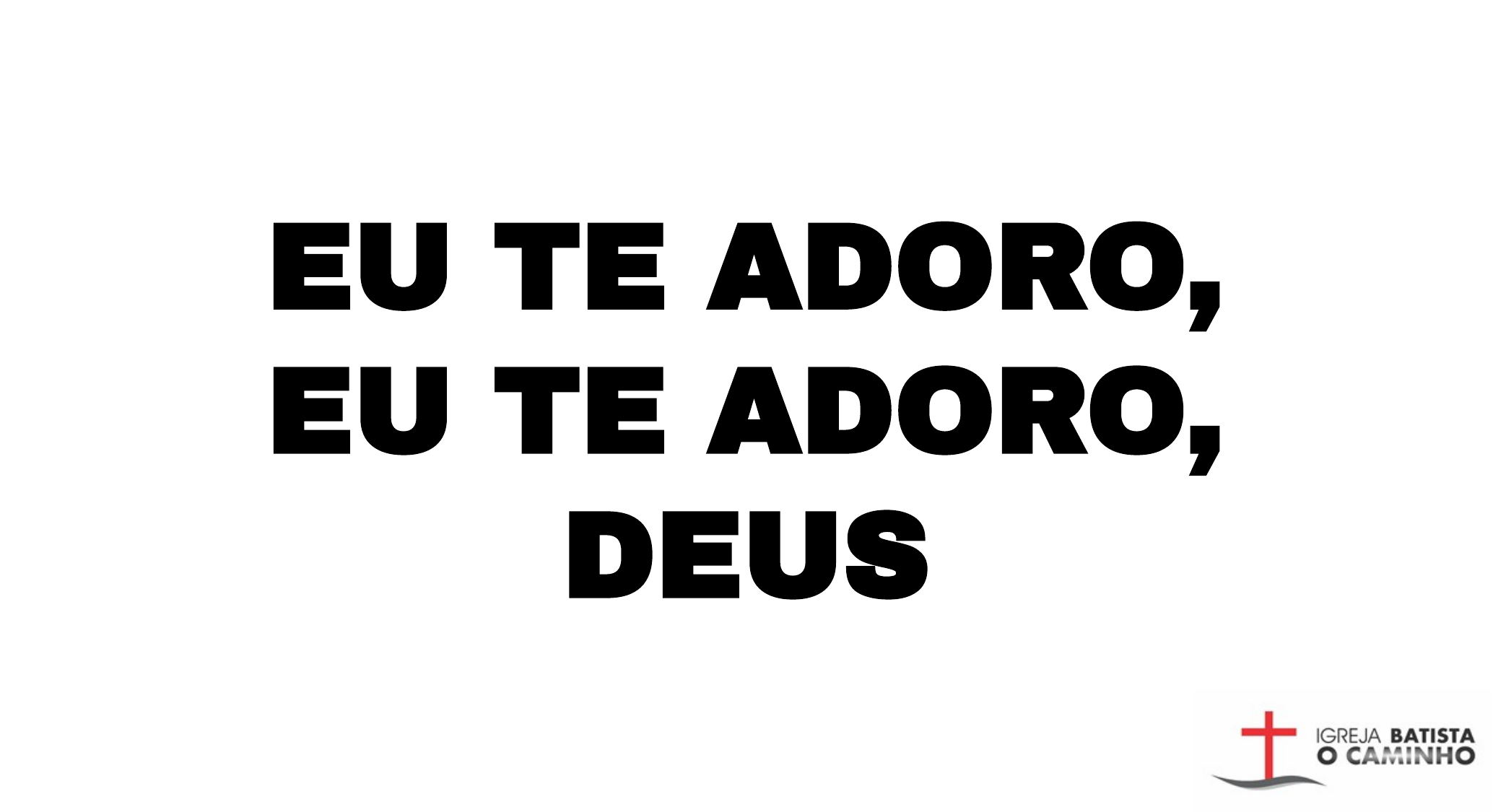

EU TE ADORO,
EU TE ADORO,
DEUS